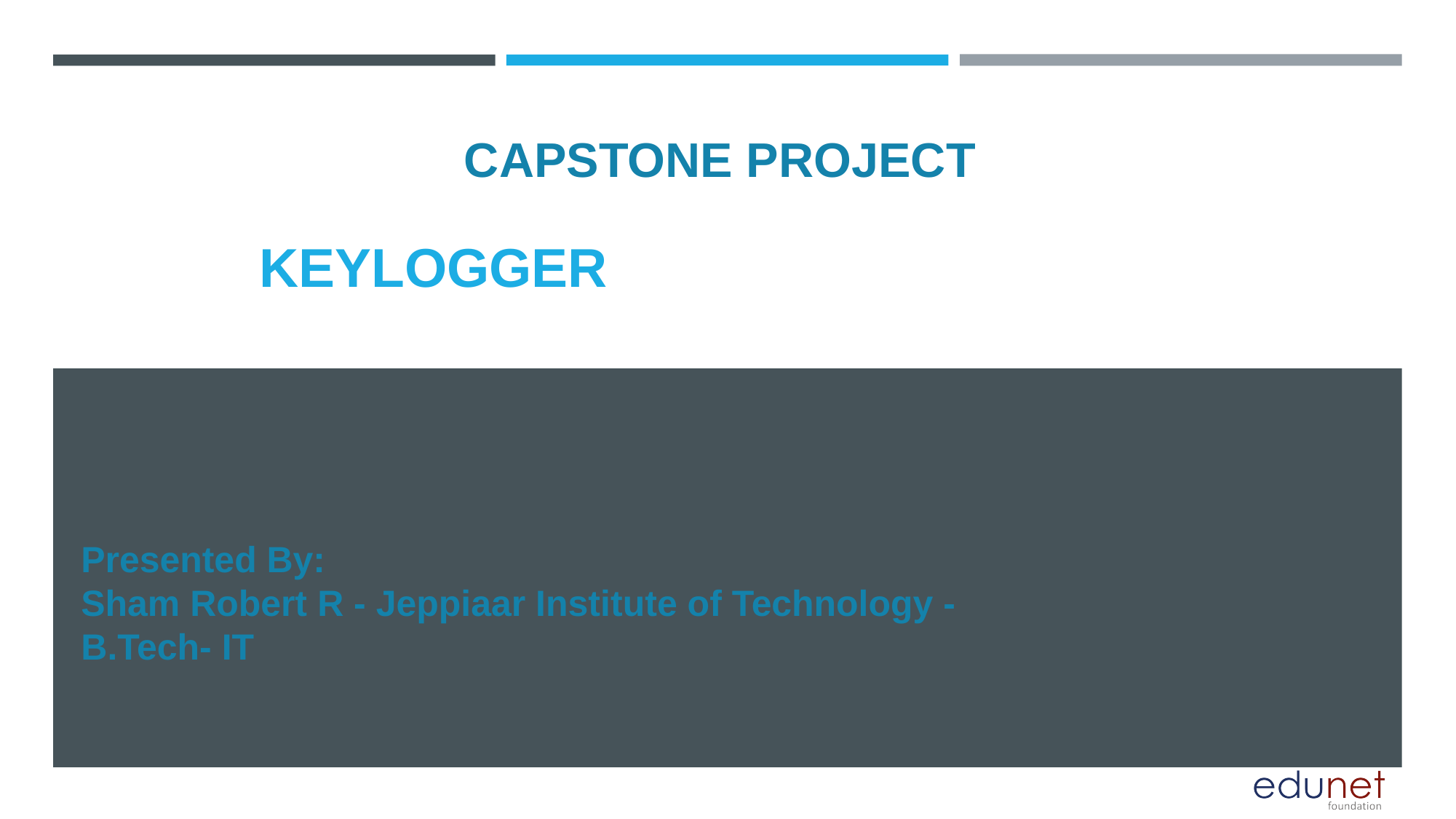

CAPSTONE PROJECT
# KEYLOGGER
Presented By:
Sham Robert R - Jeppiaar Institute of Technology - B.Tech- IT